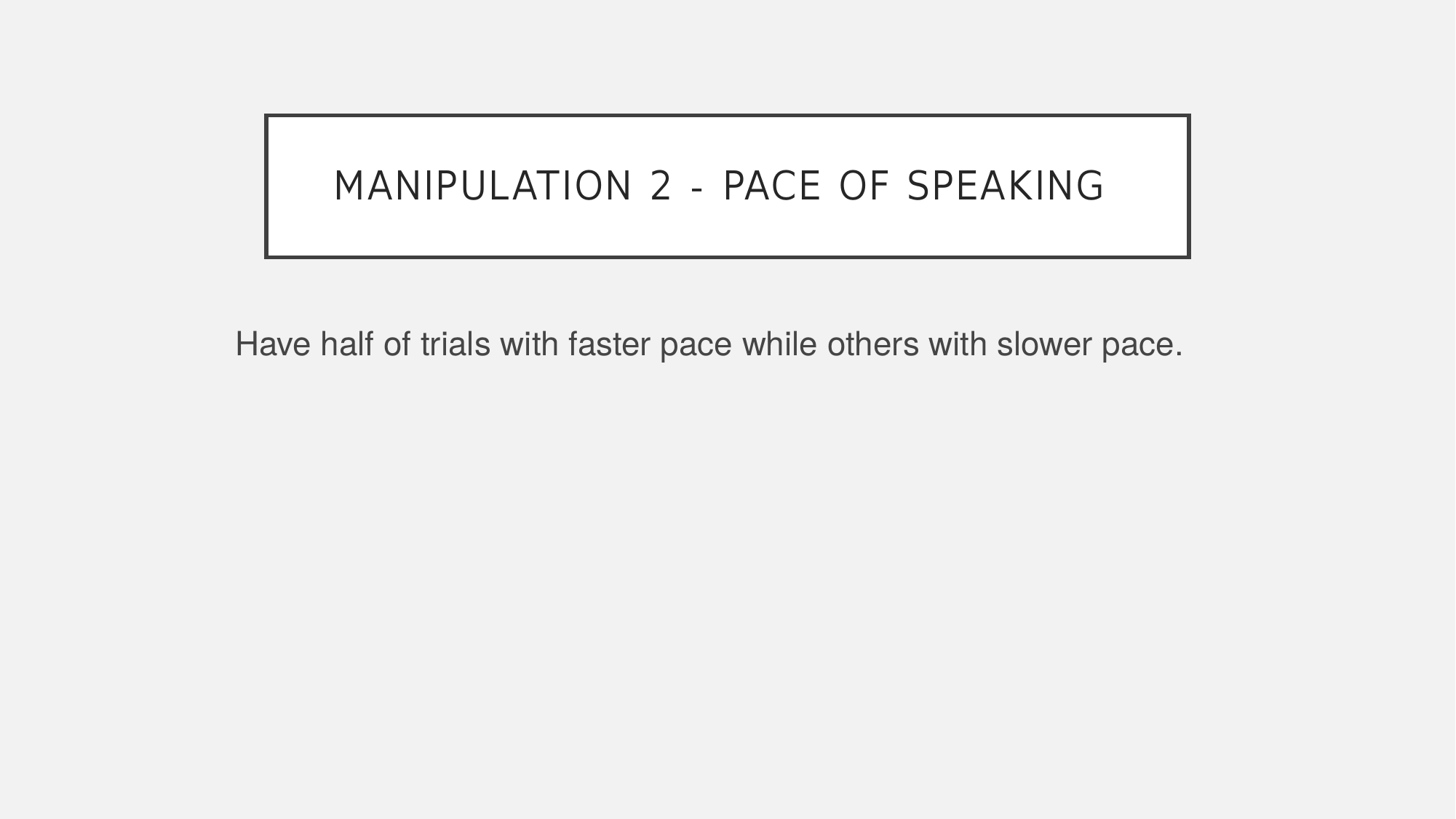

# Manipulation 2 - Pace of speaking
Have half of trials with faster pace while others with slower pace.